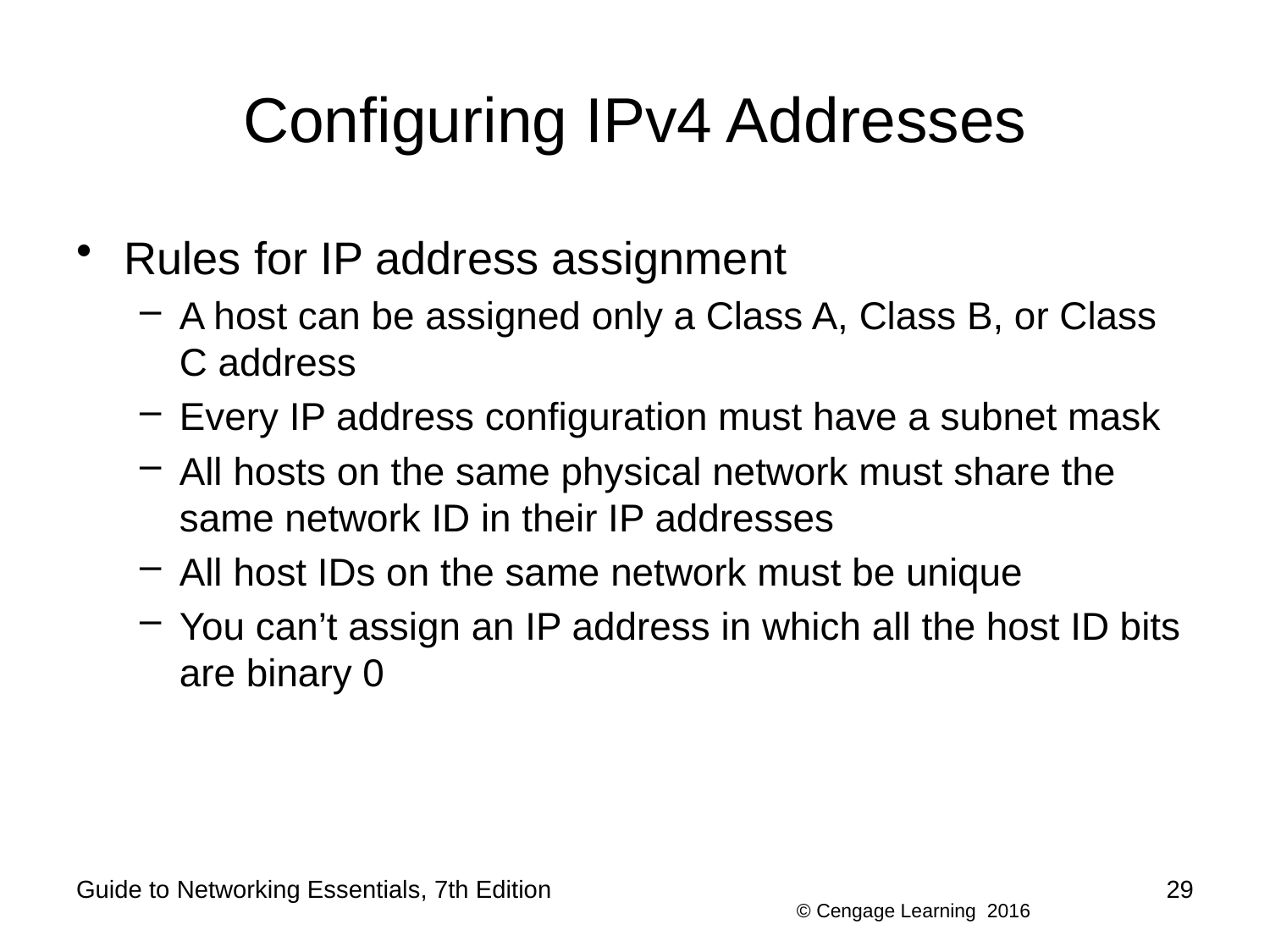

# Configuring IPv4 Addresses
Rules for IP address assignment
A host can be assigned only a Class A, Class B, or Class C address
Every IP address configuration must have a subnet mask
All hosts on the same physical network must share the same network ID in their IP addresses
All host IDs on the same network must be unique
You can’t assign an IP address in which all the host ID bits are binary 0

Guide to Networking Essentials, 7th Edition
29